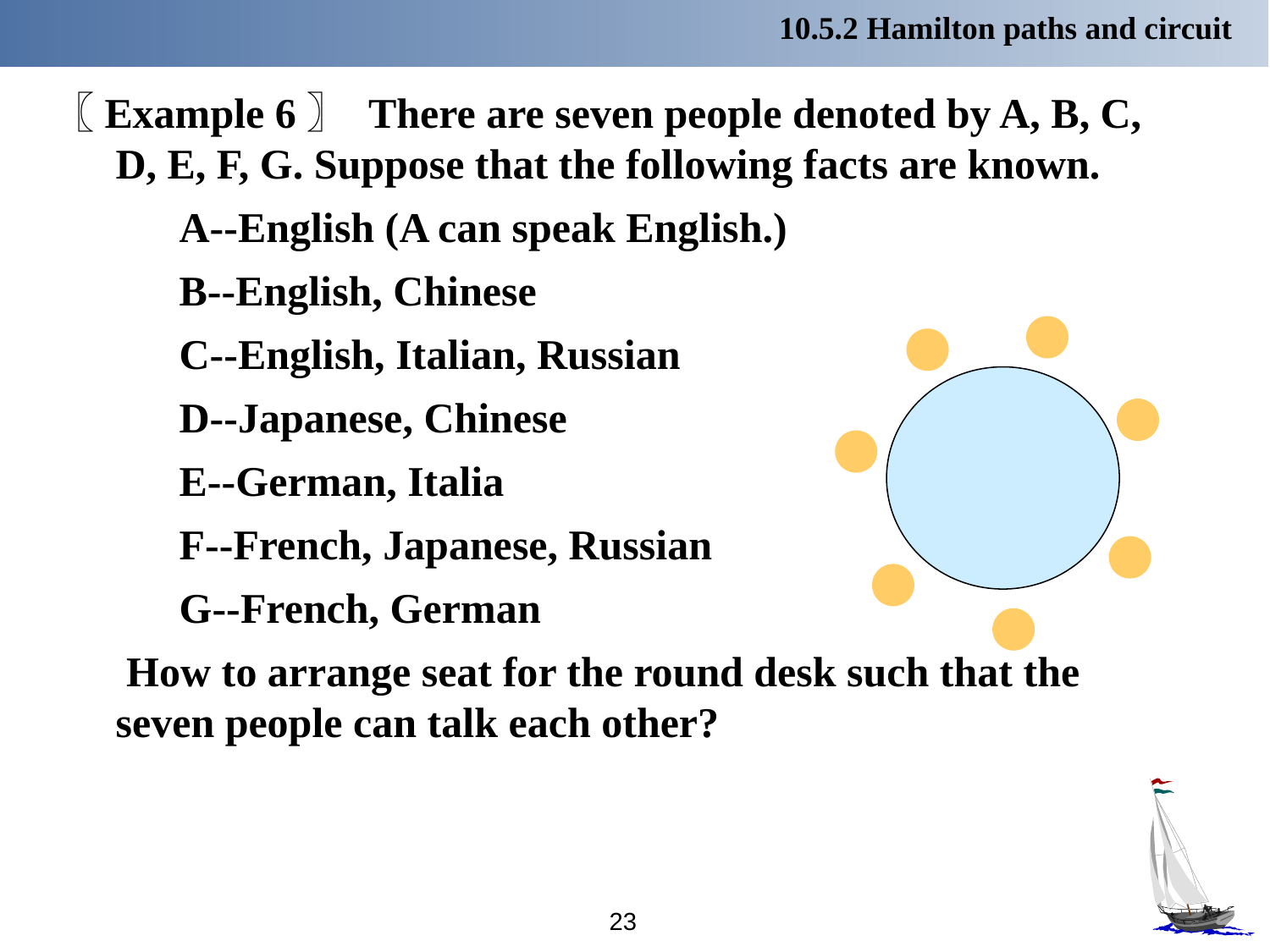

10.5.2 Hamilton paths and circuit
〖Example 6〗 There are seven people denoted by A, B, C, D, E, F, G. Suppose that the following facts are known.
A--English (A can speak English.)
B--English, Chinese
C--English, Italian, Russian
D--Japanese, Chinese
E--German, Italia
F--French, Japanese, Russian
G--French, German
       How to arrange seat for the round desk such that the seven people can talk each other?

23